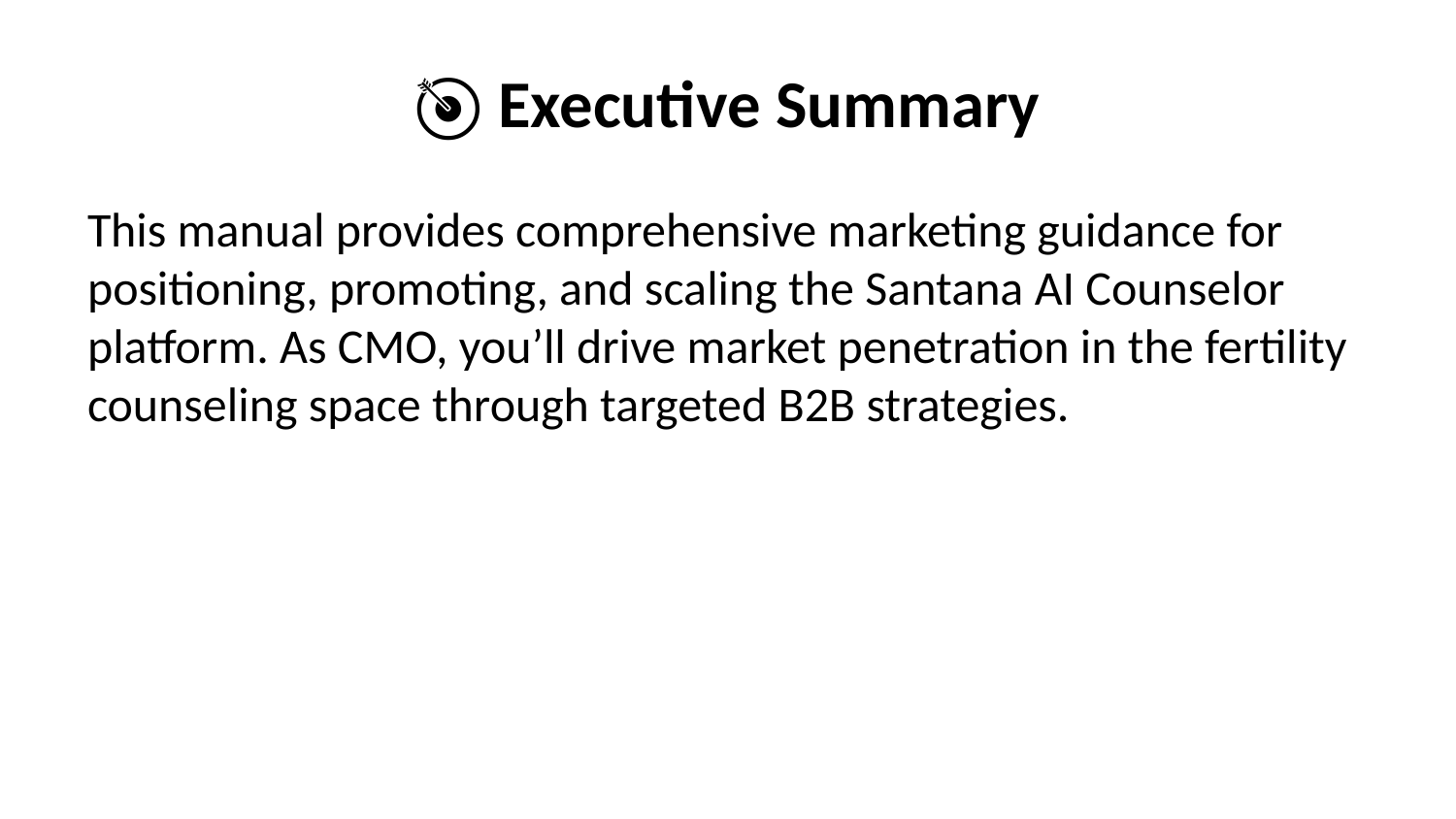

# 🎯 Executive Summary
This manual provides comprehensive marketing guidance for positioning, promoting, and scaling the Santana AI Counselor platform. As CMO, you’ll drive market penetration in the fertility counseling space through targeted B2B strategies.